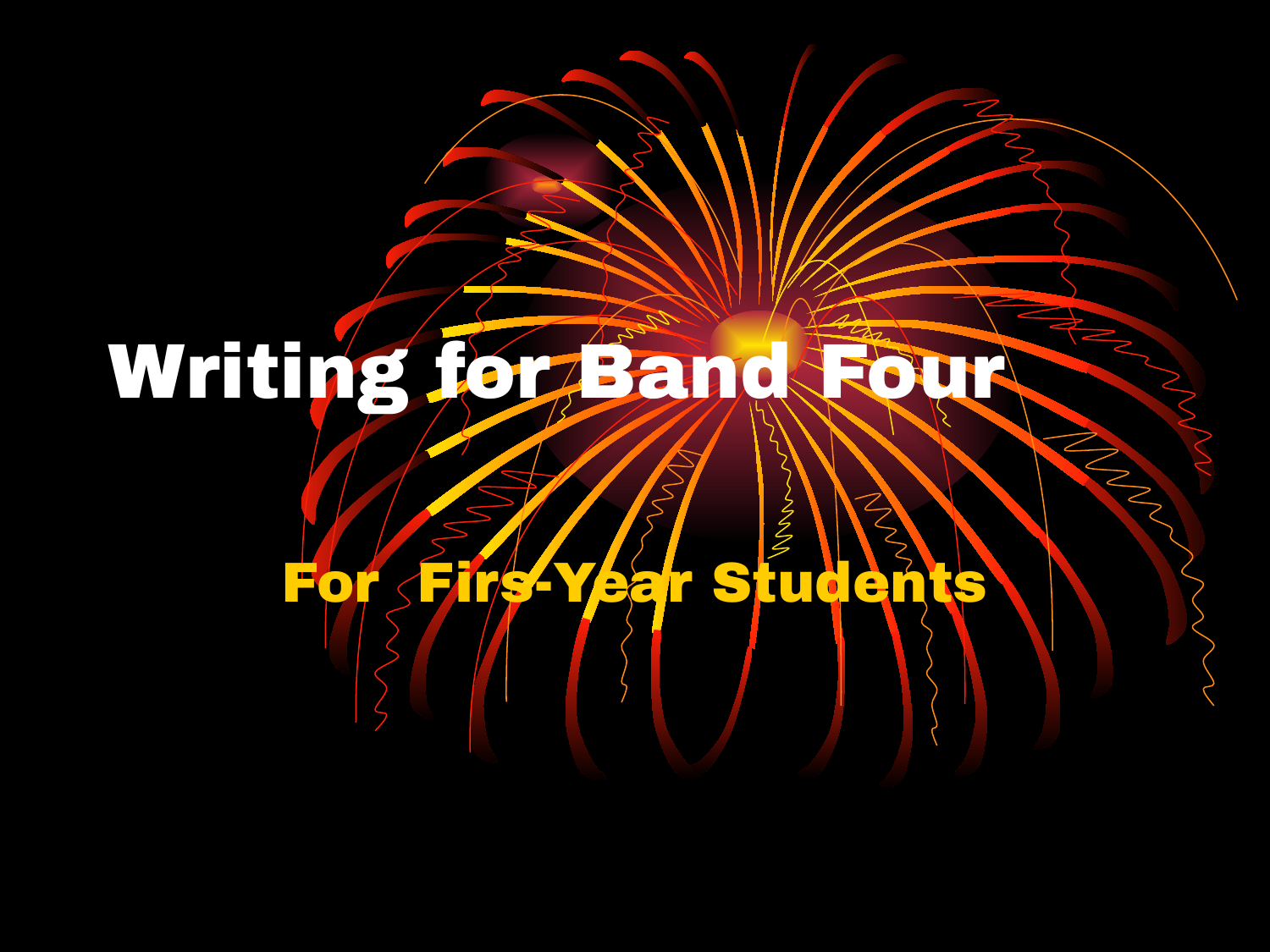

# Writing for Band Four
For  Firs-Year Students